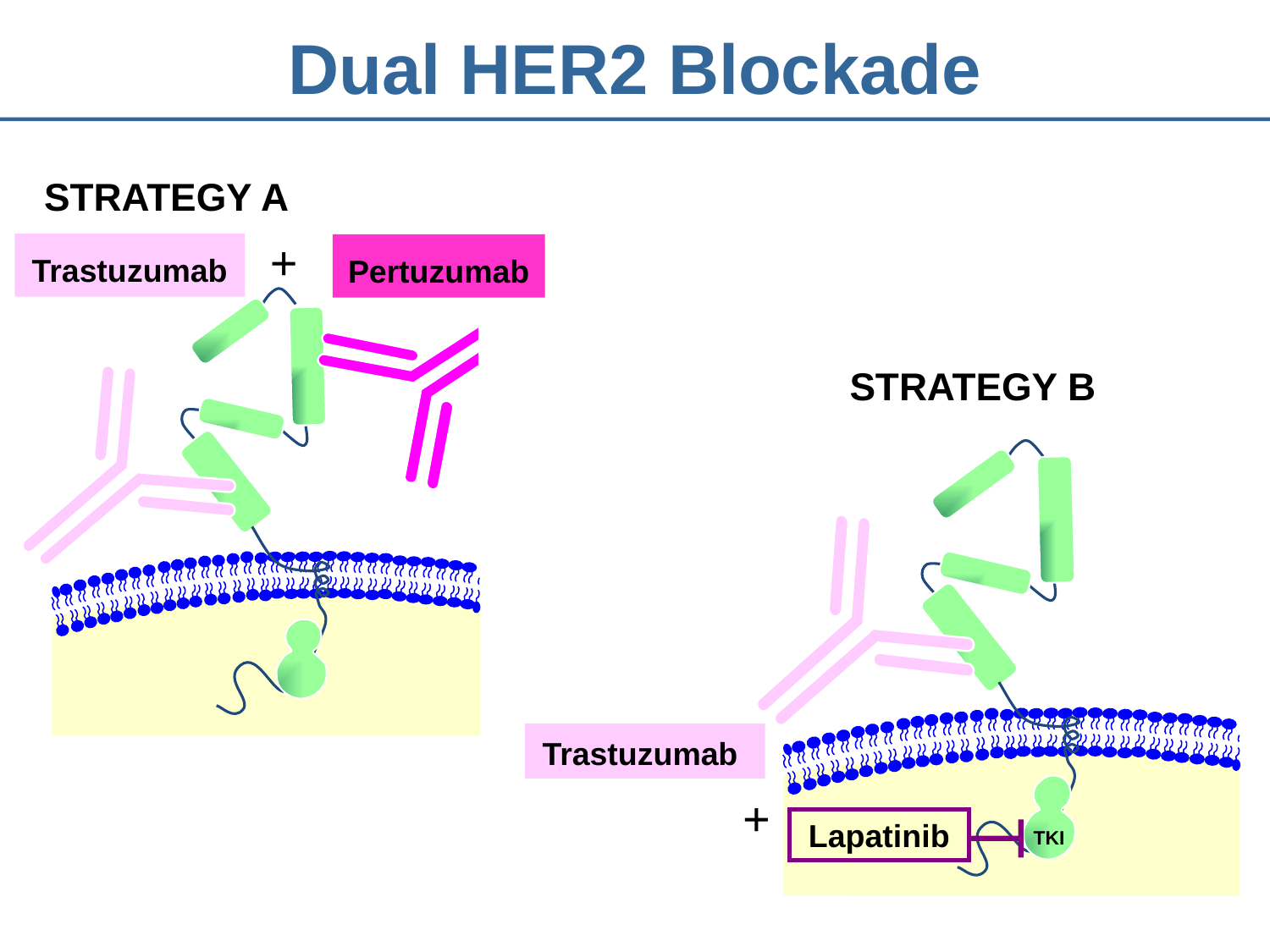

Dual HER2 Blockade

STRATEGY A
+
Trastuzumab
Pertuzumab

STRATEGY B

Trastuzumab

+

Lapatinib
TKI